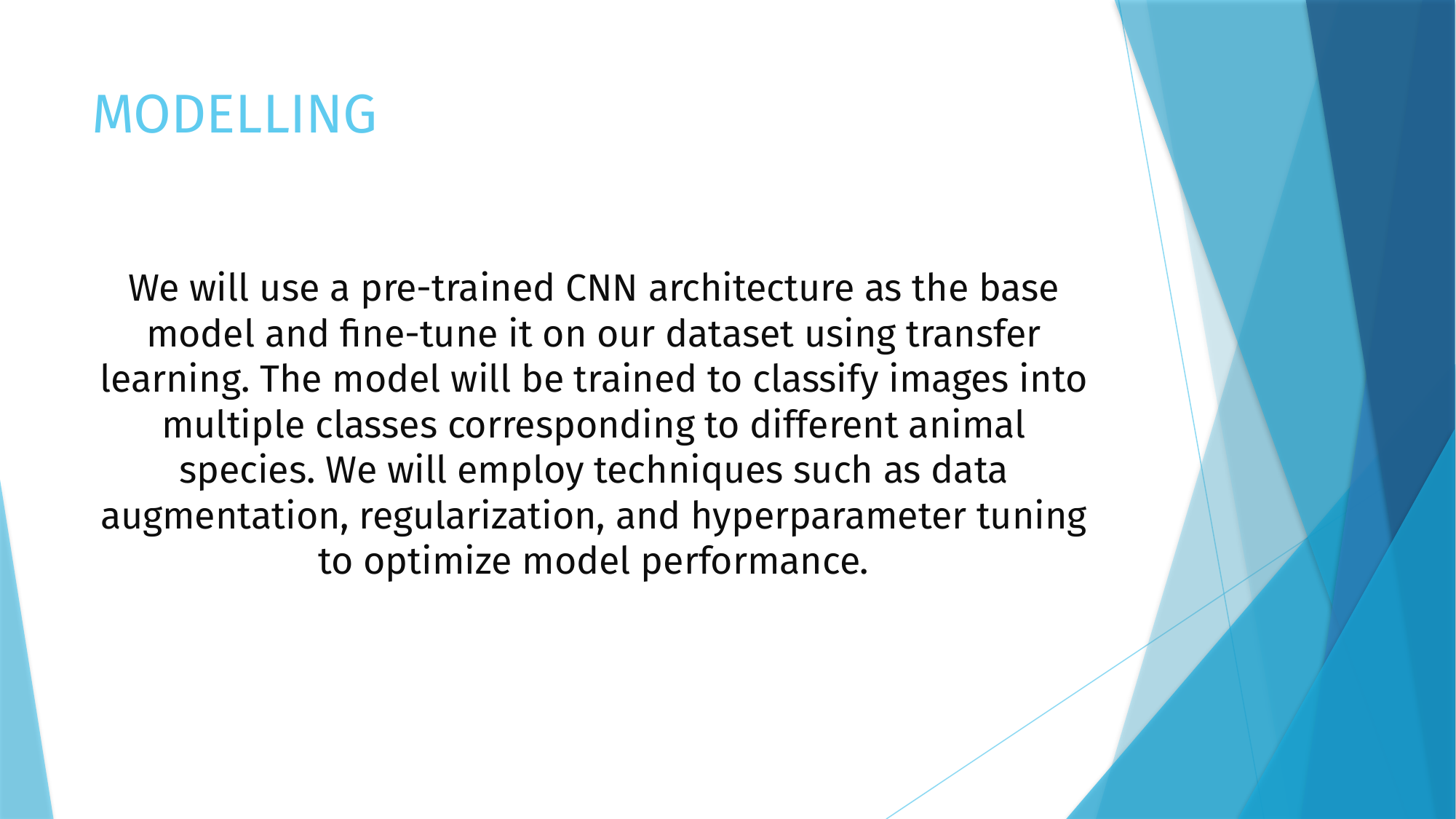

# MODELLING
We will use a pre-trained CNN architecture as the base model and fine-tune it on our dataset using transfer learning. The model will be trained to classify images into multiple classes corresponding to different animal species. We will employ techniques such as data augmentation, regularization, and hyperparameter tuning to optimize model performance.